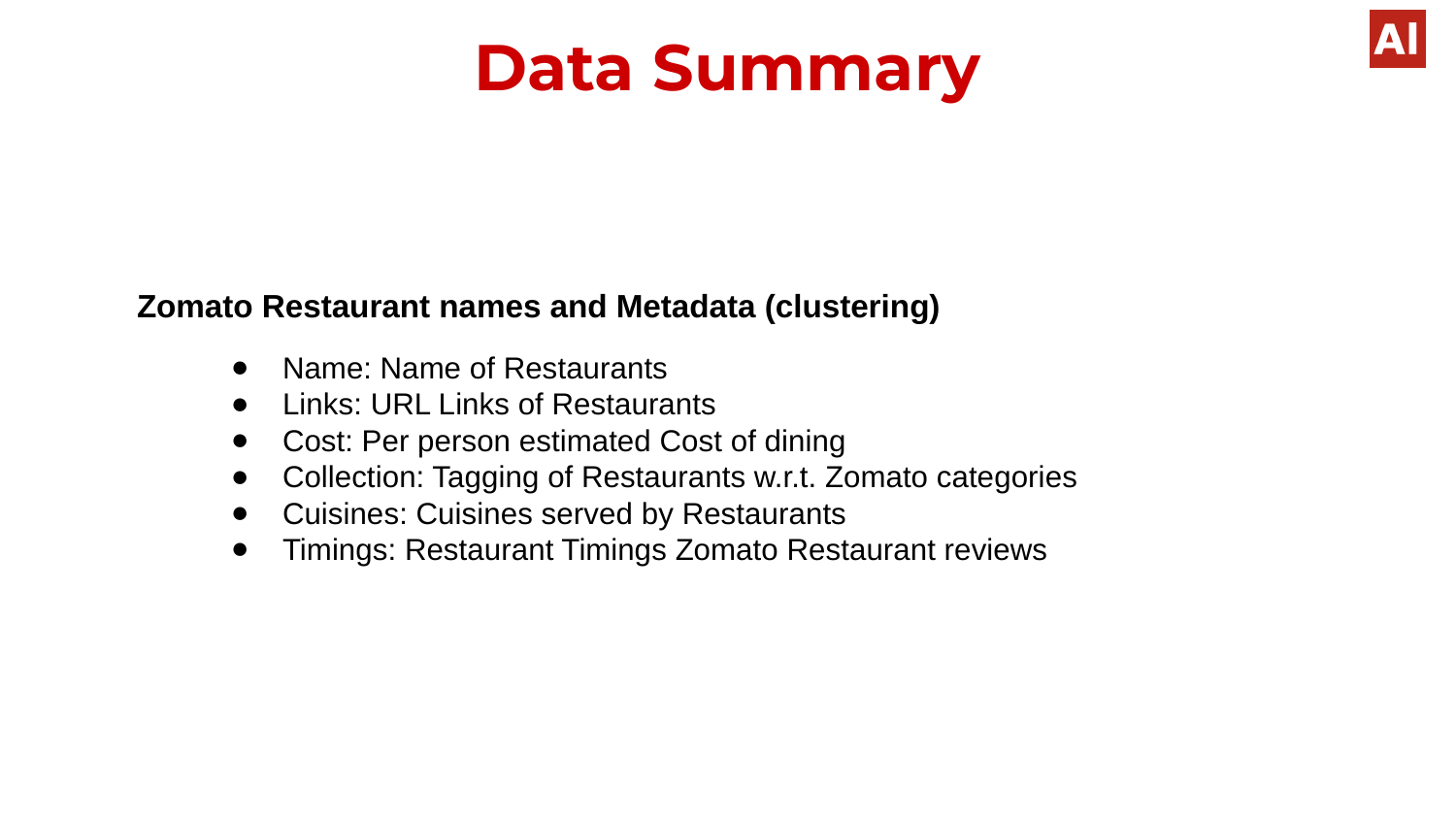

# Data Summary
Zomato Restaurant names and Metadata (clustering)
Name: Name of Restaurants
Links: URL Links of Restaurants
Cost: Per person estimated Cost of dining
Collection: Tagging of Restaurants w.r.t. Zomato categories
Cuisines: Cuisines served by Restaurants
Timings: Restaurant Timings Zomato Restaurant reviews